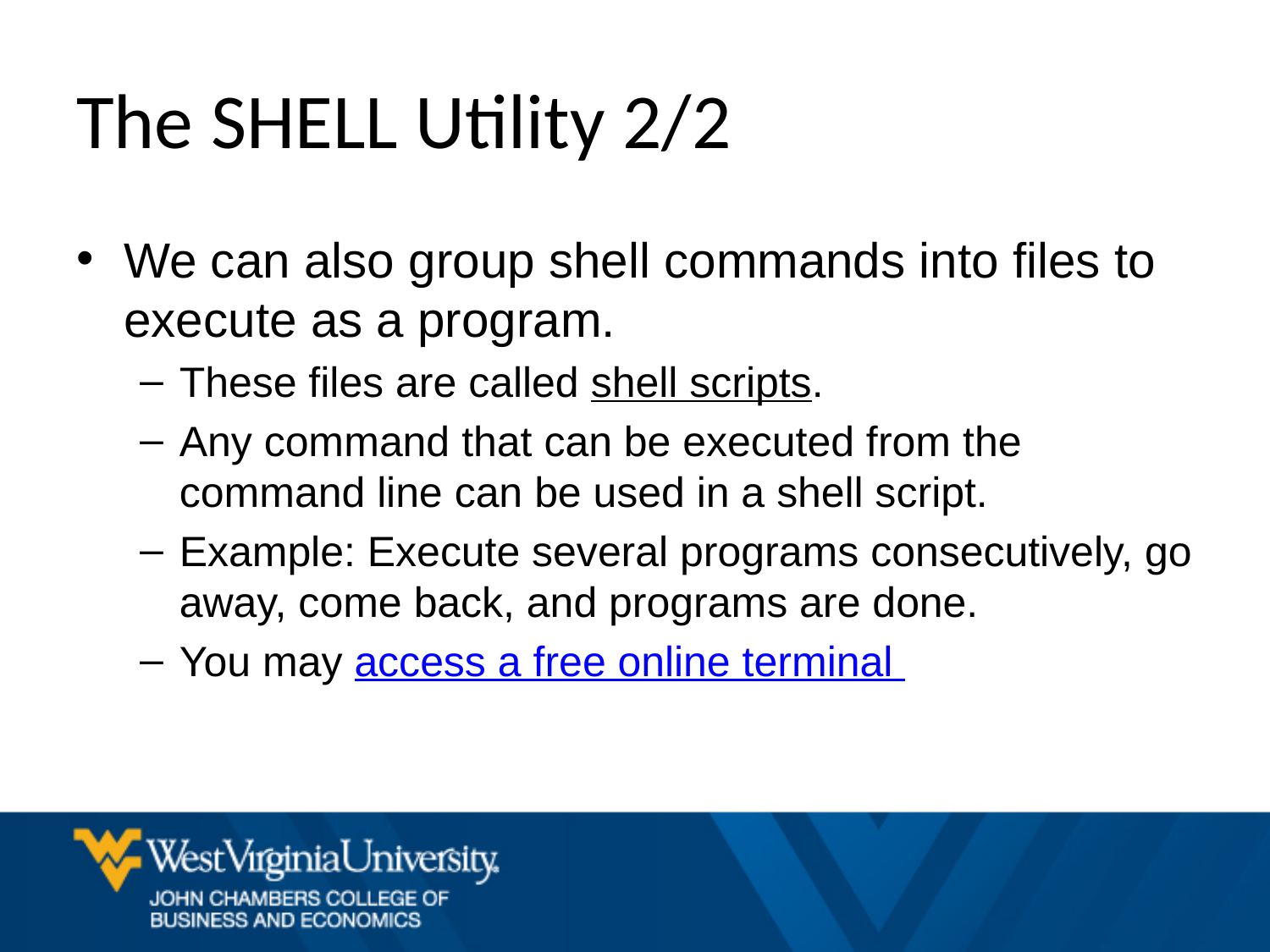

# The SHELL Utility 2/2
We can also group shell commands into files to execute as a program.
These files are called shell scripts.
Any command that can be executed from the command line can be used in a shell script.
Example: Execute several programs consecutively, go away, come back, and programs are done.
You may access a free online terminal